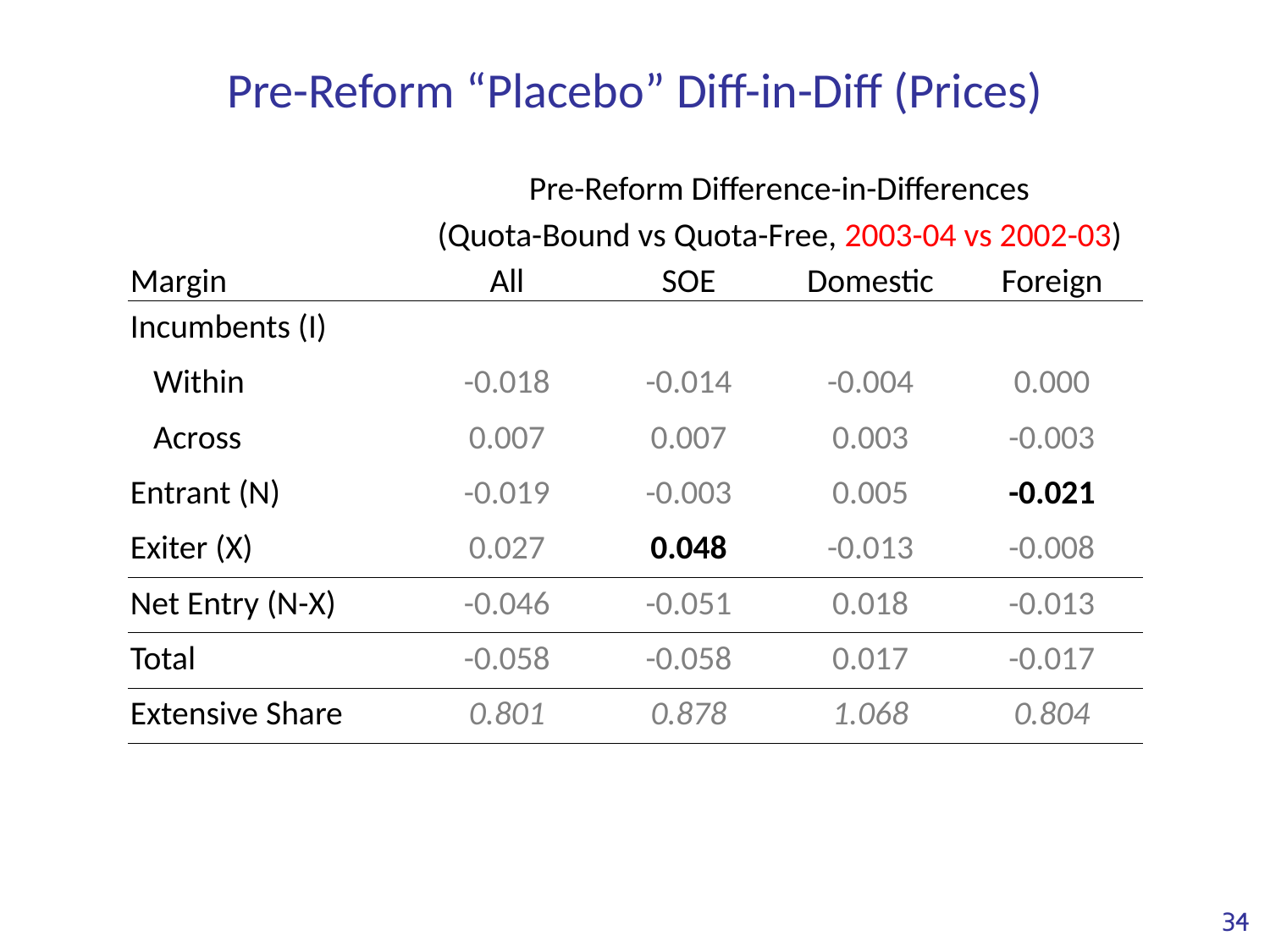

# Pre-Reform “Placebo” Diff-in-Diff (Prices)
|  | Pre-Reform Difference-in-Differences |  |  |  |
| --- | --- | --- | --- | --- |
|  | (Quota-Bound vs Quota-Free, 2003-04 vs 2002-03) |  |  |  |
| Margin | All | SOE | Domestic | Foreign |
| Incumbents (I) |  |  |  |  |
| Within | -0.018 | -0.014 | -0.004 | 0.000 |
| Across | 0.007 | 0.007 | 0.003 | -0.003 |
| Entrant (N) | -0.019 | -0.003 | 0.005 | -0.021 |
| Exiter (X) | 0.027 | 0.048 | -0.013 | -0.008 |
| Net Entry (N-X) | -0.046 | -0.051 | 0.018 | -0.013 |
| Total | -0.058 | -0.058 | 0.017 | -0.017 |
| Extensive Share | 0.801 | 0.878 | 1.068 | 0.804 |

34